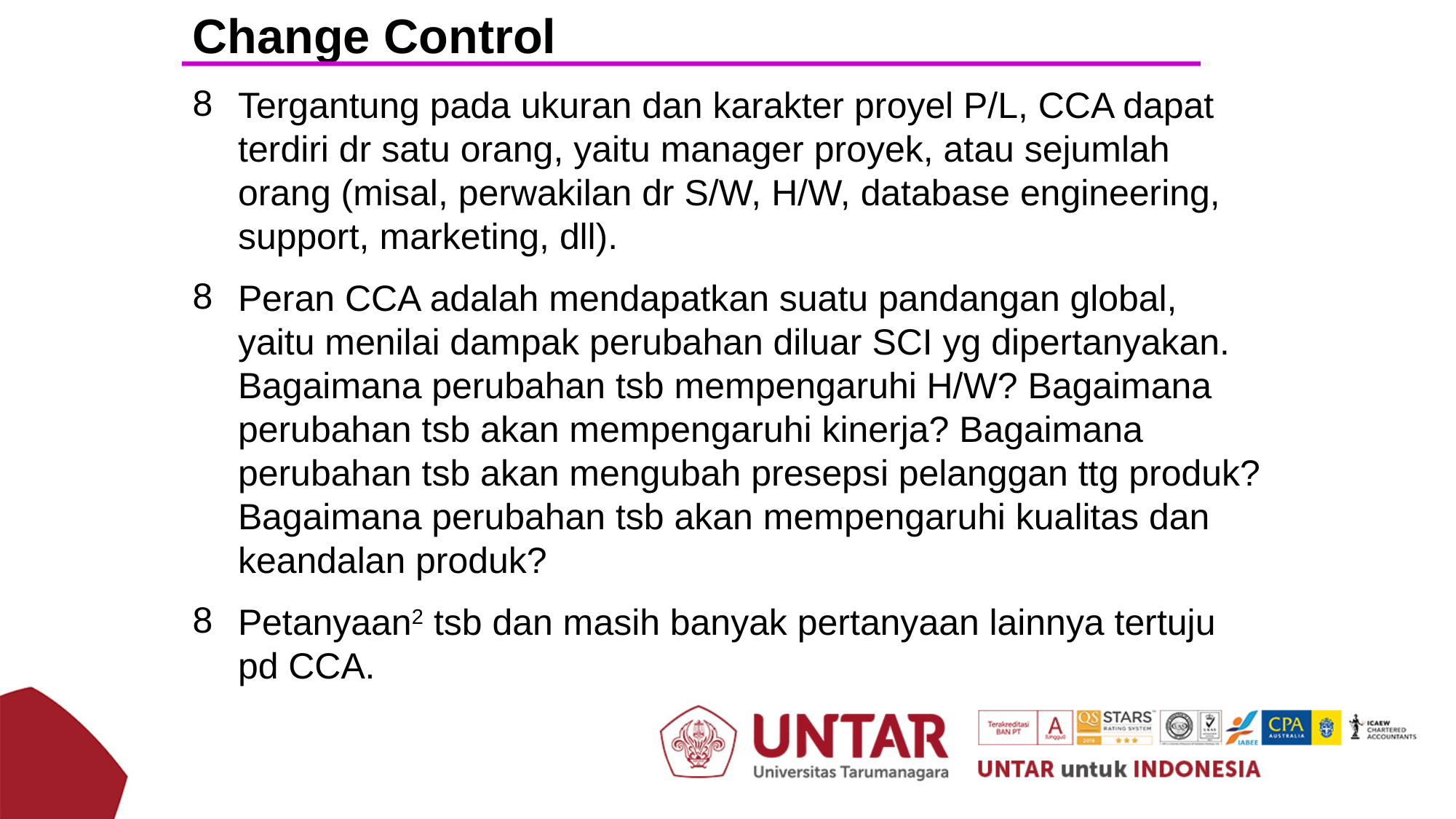

Change Control
Tergantung pada ukuran dan karakter proyel P/L, CCA dapat terdiri dr satu orang, yaitu manager proyek, atau sejumlah orang (misal, perwakilan dr S/W, H/W, database engineering, support, marketing, dll).
Peran CCA adalah mendapatkan suatu pandangan global, yaitu menilai dampak perubahan diluar SCI yg dipertanyakan. Bagaimana perubahan tsb mempengaruhi H/W? Bagaimana perubahan tsb akan mempengaruhi kinerja? Bagaimana perubahan tsb akan mengubah presepsi pelanggan ttg produk? Bagaimana perubahan tsb akan mempengaruhi kualitas dan keandalan produk?
Petanyaan2 tsb dan masih banyak pertanyaan lainnya tertuju pd CCA.